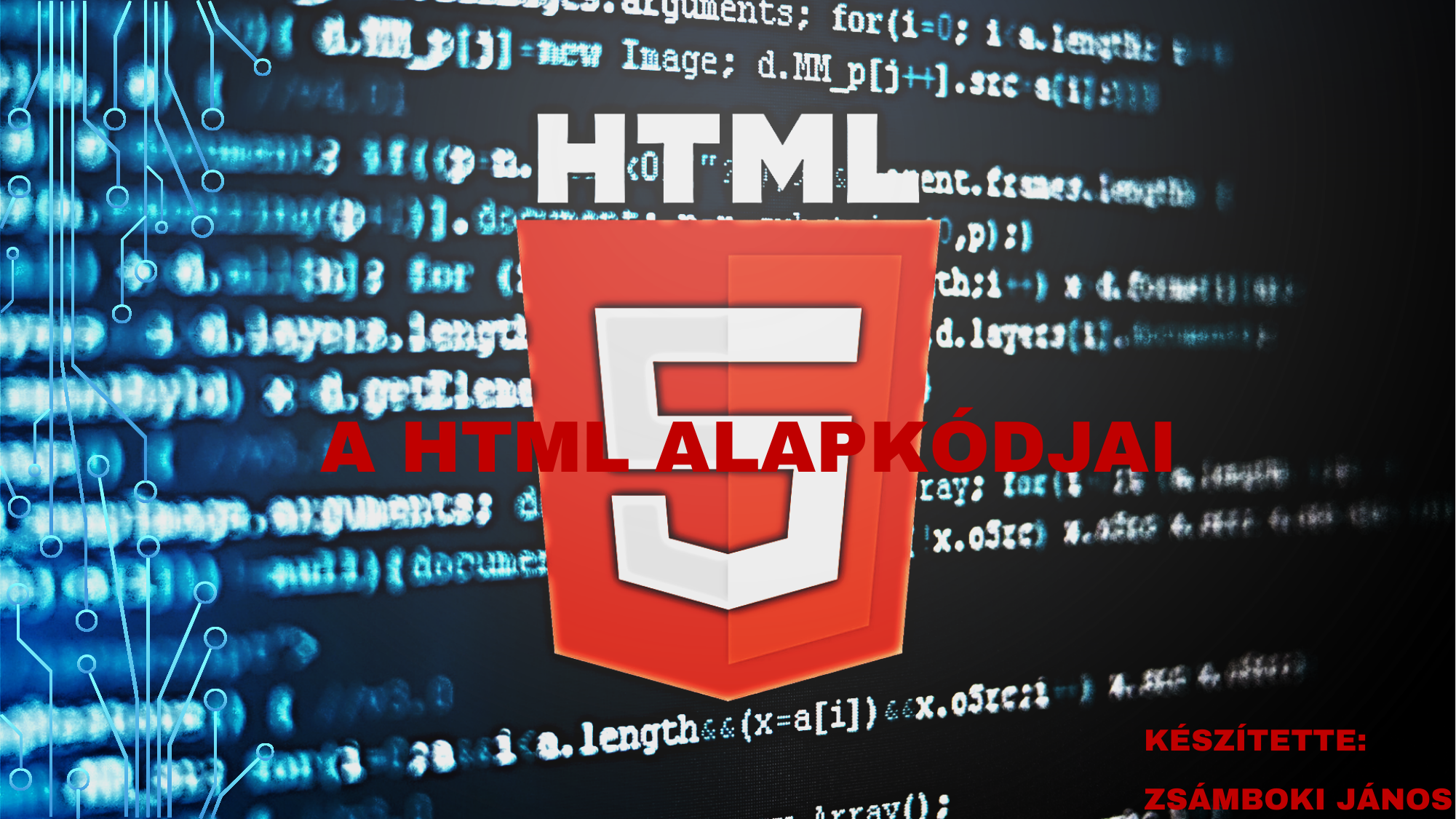

# A HTML ALAPKÓDJAI
Készítette:
Zsámboki jános